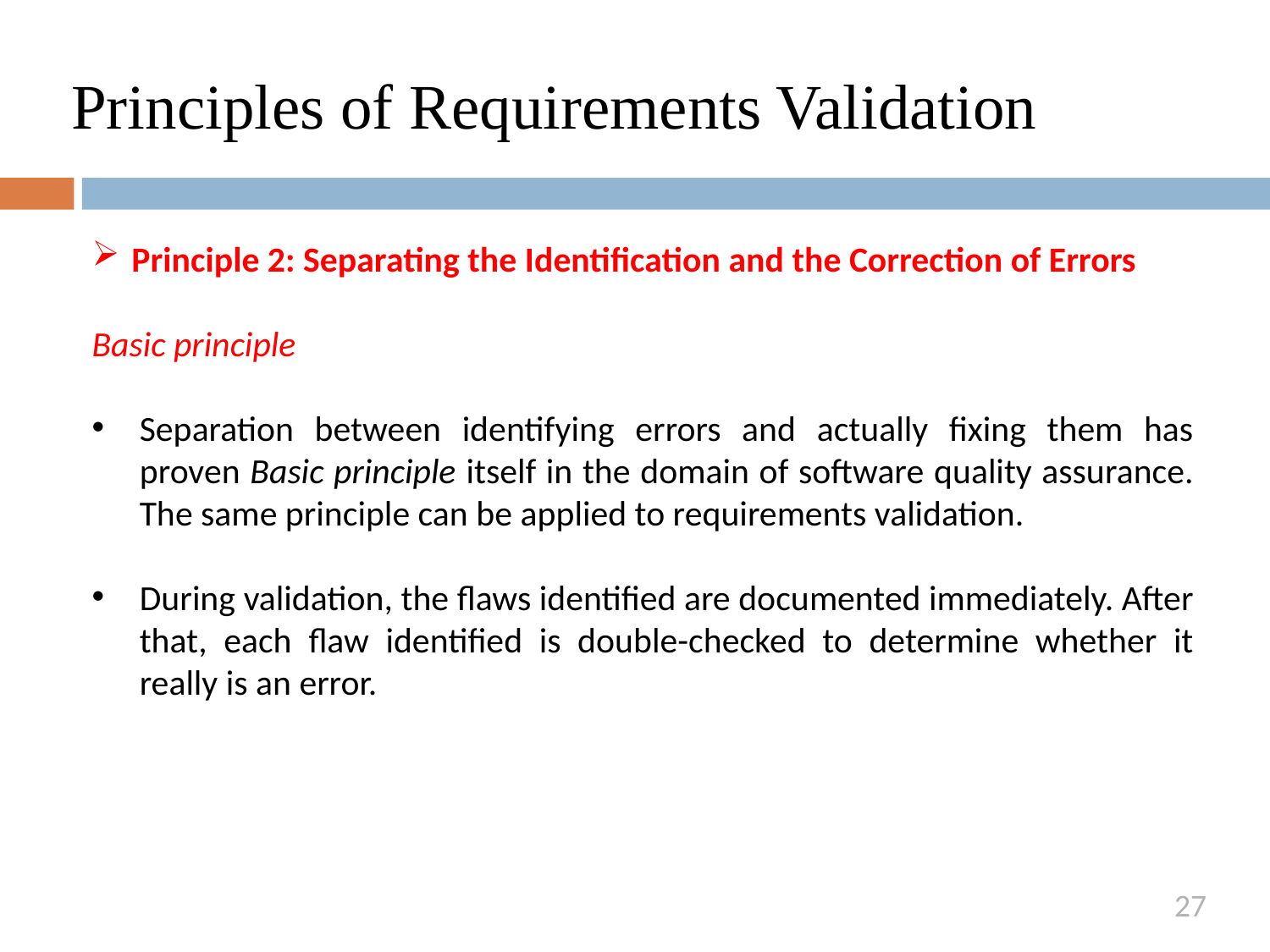

# Principles of Requirements Validation
Principle 2: Separating the Identification and the Correction of Errors

Basic principle

Separation between identifying errors and actually fixing them has proven Basic principle itself in the domain of software quality assurance. The same principle can be applied to requirements validation.

During validation, the flaws identified are documented immediately. After that, each flaw identified is double-checked to determine whether it really is an error.

27